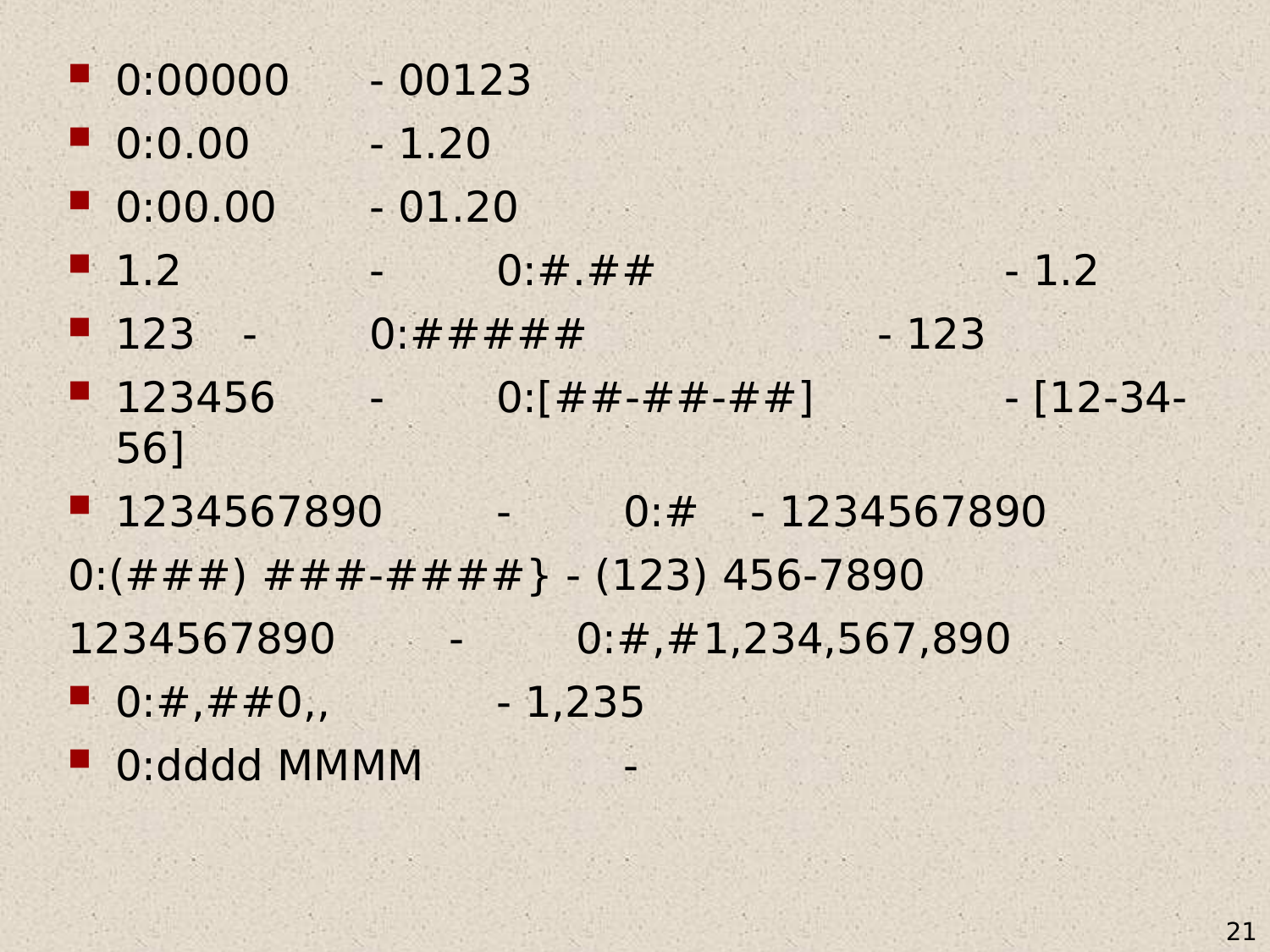

0:00000 	- 00123
0:0.00	- 1.20
0:00.00	- 01.20
1.2		-	0:#.##			- 1.2
123	-	0:#####			- 123
123456	-	0:[##-##-##]		- [12-34-56]
1234567890	-	0:#	- 1234567890
0:(###) ###-####} - (123) 456-7890
1234567890	-	0:#,#	1,234,567,890
0:#,##0,,		- 1,235
0:dddd MMMM		-
21